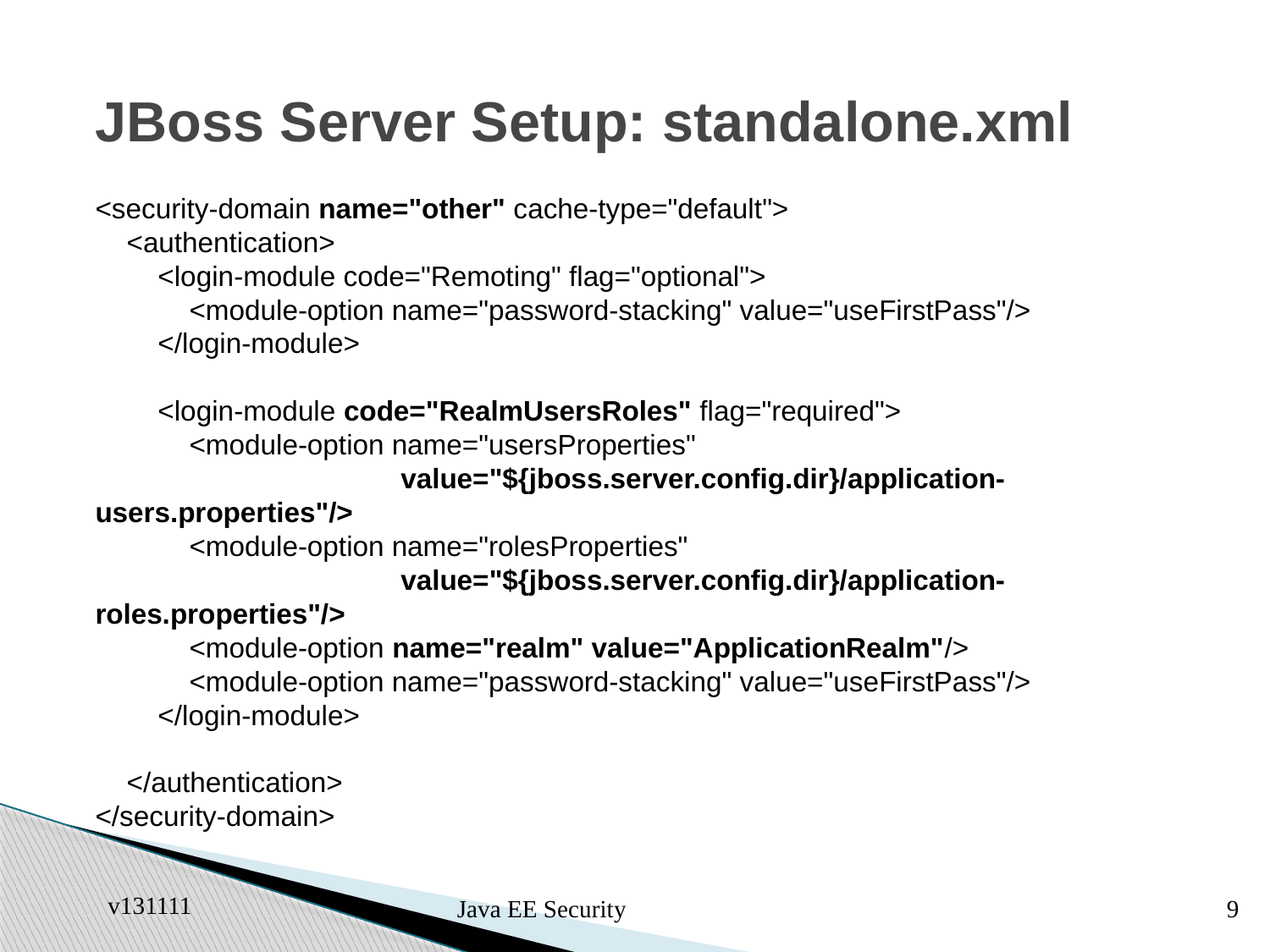

# JBoss Server Setup: standalone.xml
<security-domain name="other" cache-type="default">
    <authentication>
        <login-module code="Remoting" flag="optional">
            <module-option name="password-stacking" value="useFirstPass"/>
        </login-module>

        <login-module code="RealmUsersRoles" flag="required">
            <module-option name="usersProperties"
                                       value="${jboss.server.config.dir}/application-users.properties"/>
            <module-option name="rolesProperties"
                                       value="${jboss.server.config.dir}/application-roles.properties"/>
            <module-option name="realm" value="ApplicationRealm"/>
            <module-option name="password-stacking" value="useFirstPass"/>
        </login-module>

    </authentication>
</security-domain>
v131111
Java EE Security
9